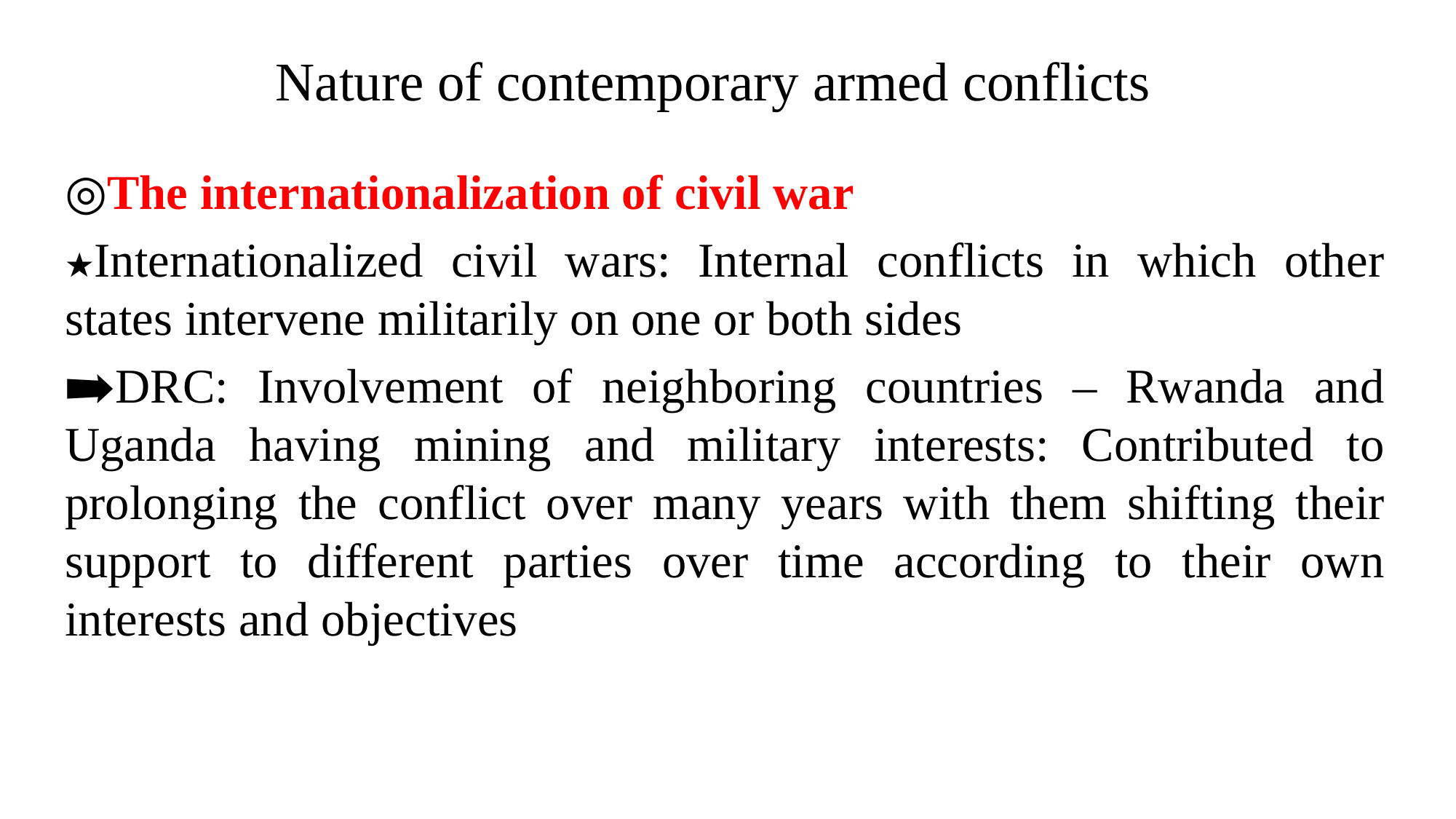

# Nature of contemporary armed conflicts
◎The internationalization of civil war
★Internationalized civil wars: Internal conflicts in which other states intervene militarily on one or both sides
➡DRC: Involvement of neighboring countries – Rwanda and Uganda having mining and military interests: Contributed to prolonging the conflict over many years with them shifting their support to different parties over time according to their own interests and objectives